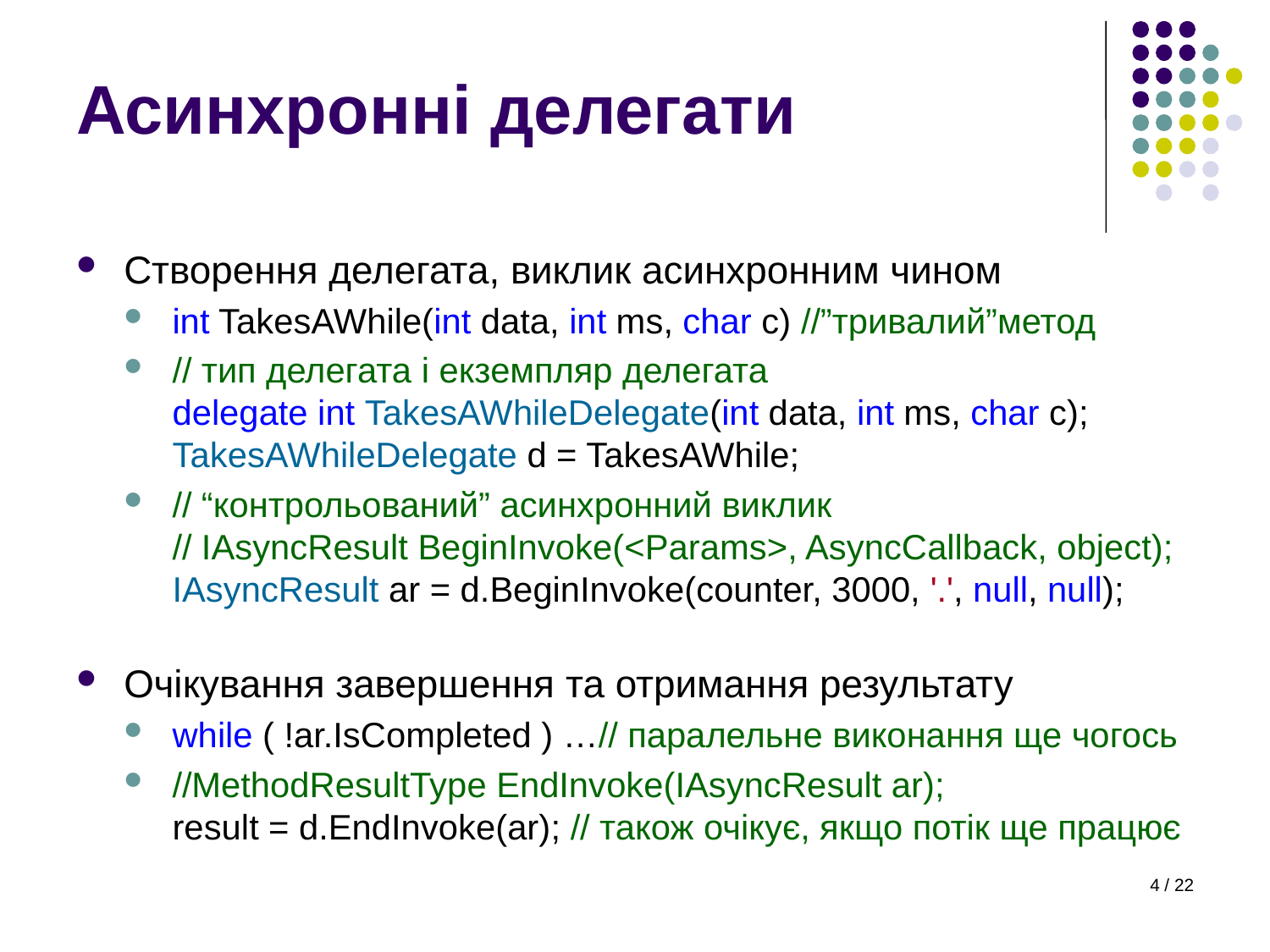

Асинхронні делегати
Створення делегата, виклик асинхронним чином
int TakesAWhile(int data, int ms, char c) //”тривалий”метод
// тип делегата і екземпляр делегата
delegate int TakesAWhileDelegate(int data, int ms, char c);
TakesAWhileDelegate d = TakesAWhile;
// “контрольований” асинхронний виклик
// IAsyncResult BeginInvoke(<Params>, AsyncCallback, object);
IAsyncResult ar = d.BeginInvoke(counter, 3000, '.', null, null);
Очікування завершення та отримання результату
while ( !ar.IsCompleted ) …// паралельне виконання ще чогось
//MethodResultType EndInvoke(IAsyncResult ar);
result = d.EndInvoke(ar); // також очікує, якщо потік ще працює
4 / 22